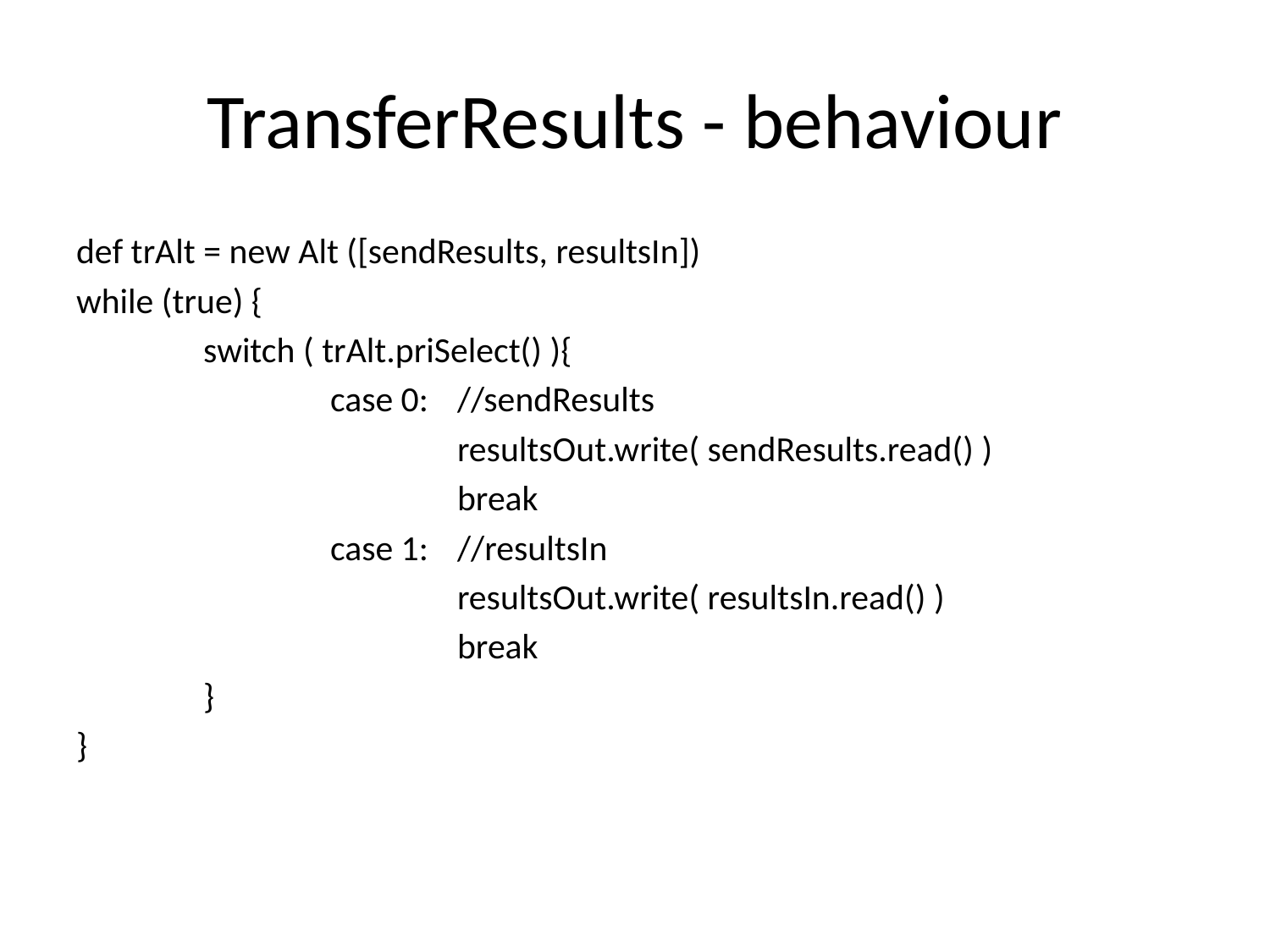

# TransferResults - behaviour
def trAlt = new Alt ([sendResults, resultsIn])
while (true) {
	switch ( trAlt.priSelect() ){
		case 0: 	//sendResults
			resultsOut.write( sendResults.read() )
			break
		case 1: 	//resultsIn
			resultsOut.write( resultsIn.read() )
			break
	}
}